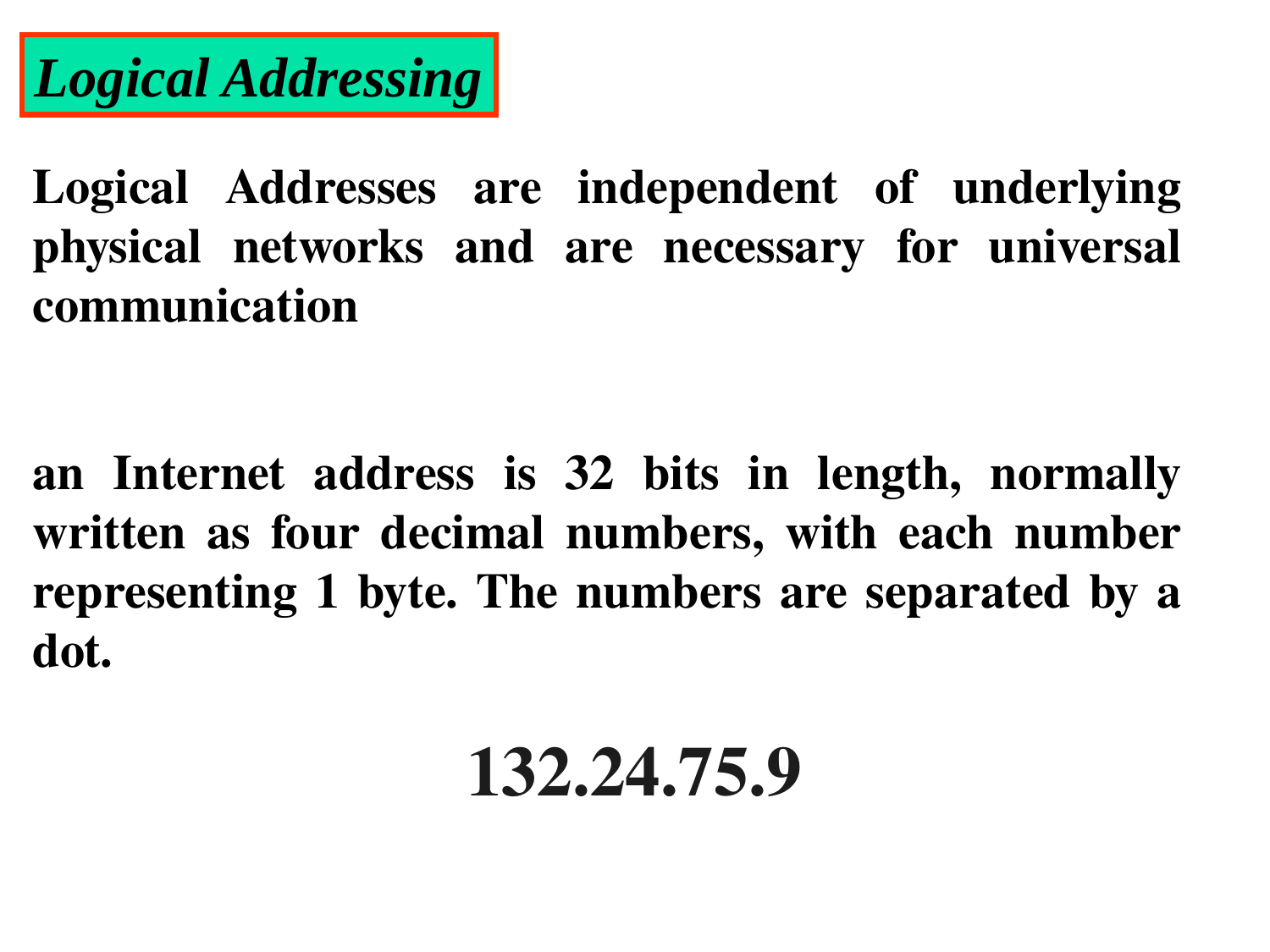

Logical Addressing
Logical Addresses are independent of underlying physical networks and are necessary for universal communication

an Internet address is 32 bits in length, normally written as four decimal numbers, with each number representing 1 byte. The numbers are separated by a dot.

132.24.75.9